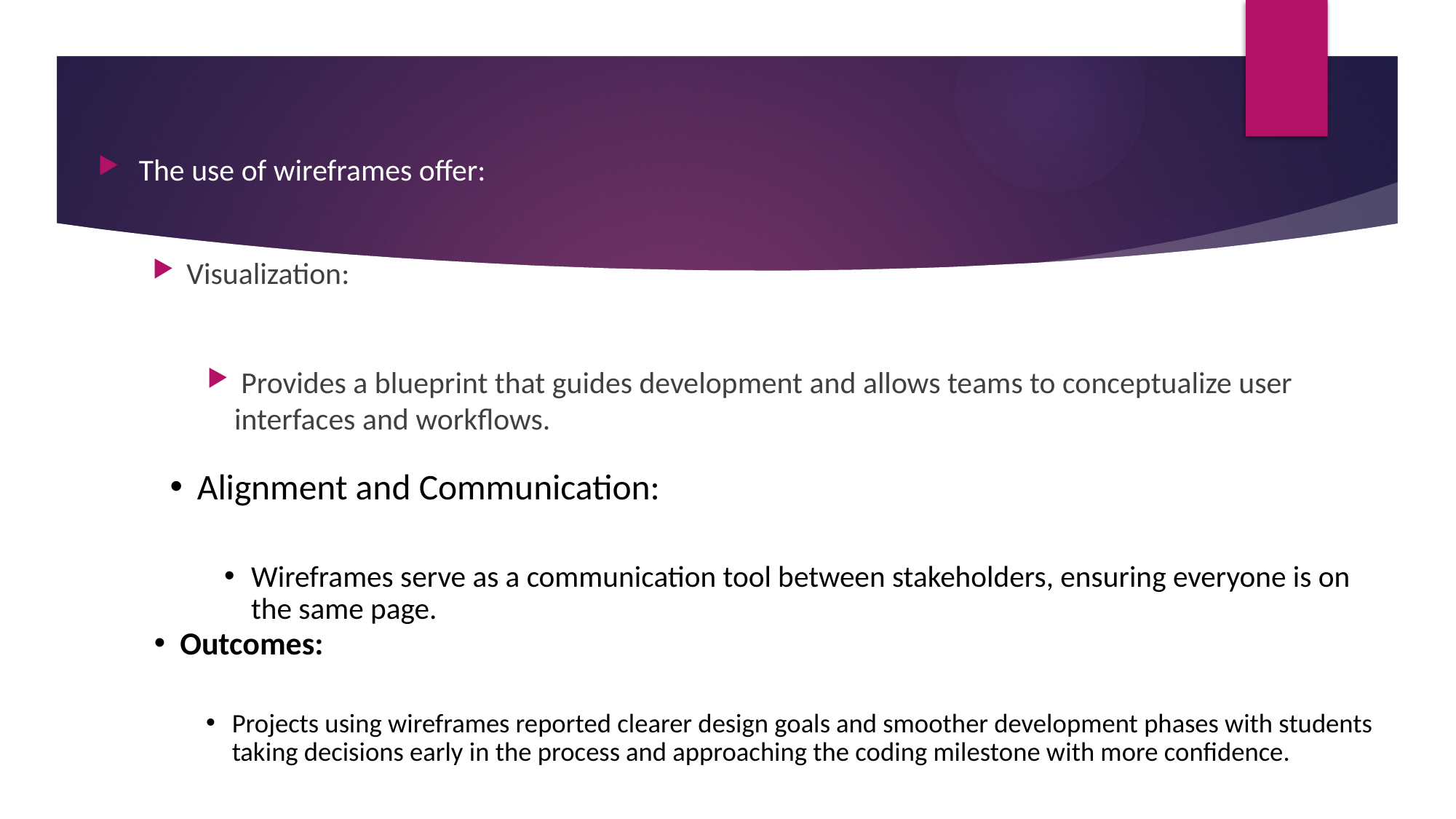

The use of wireframes offer:

Visualization:

 Provides a blueprint that guides development and allows teams to conceptualize user interfaces and workflows.

Alignment and Communication:

Wireframes serve as a communication tool between stakeholders, ensuring everyone is on the same page.

Outcomes:

Projects using wireframes reported clearer design goals and smoother development phases with students taking decisions early in the process and approaching the coding milestone with more confidence.